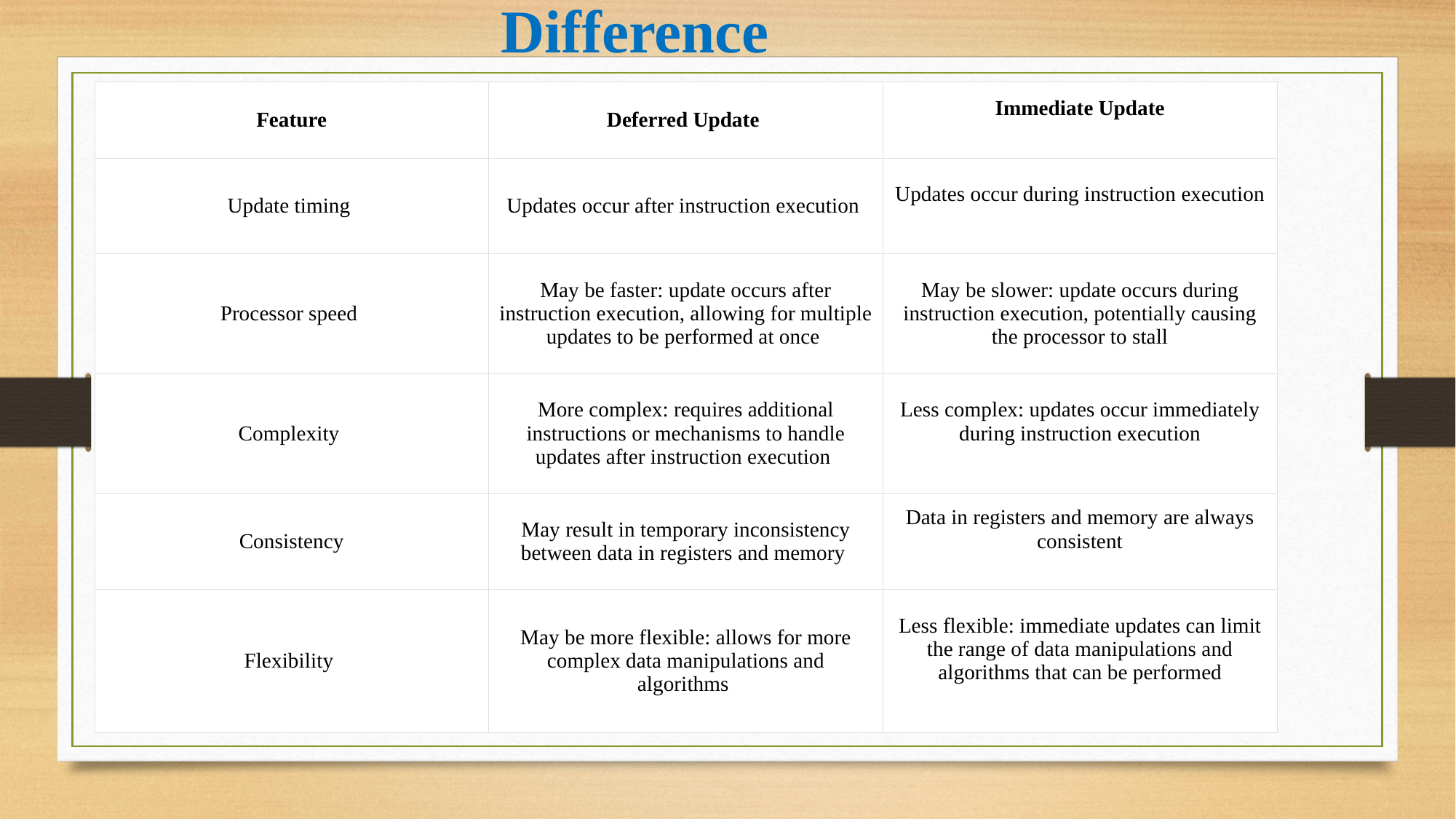

Difference
| Feature | Deferred Update | Immediate Update |
| --- | --- | --- |
| Update timing | Updates occur after instruction execution | Updates occur during instruction execution |
| Processor speed | May be faster: update occurs after instruction execution, allowing for multiple updates to be performed at once | May be slower: update occurs during instruction execution, potentially causing the processor to stall |
| Complexity | More complex: requires additional instructions or mechanisms to handle updates after instruction execution | Less complex: updates occur immediately during instruction execution |
| Consistency | May result in temporary inconsistency between data in registers and memory | Data in registers and memory are always consistent |
| Flexibility | May be more flexible: allows for more complex data manipulations and algorithms | Less flexible: immediate updates can limit the range of data manipulations and algorithms that can be performed |